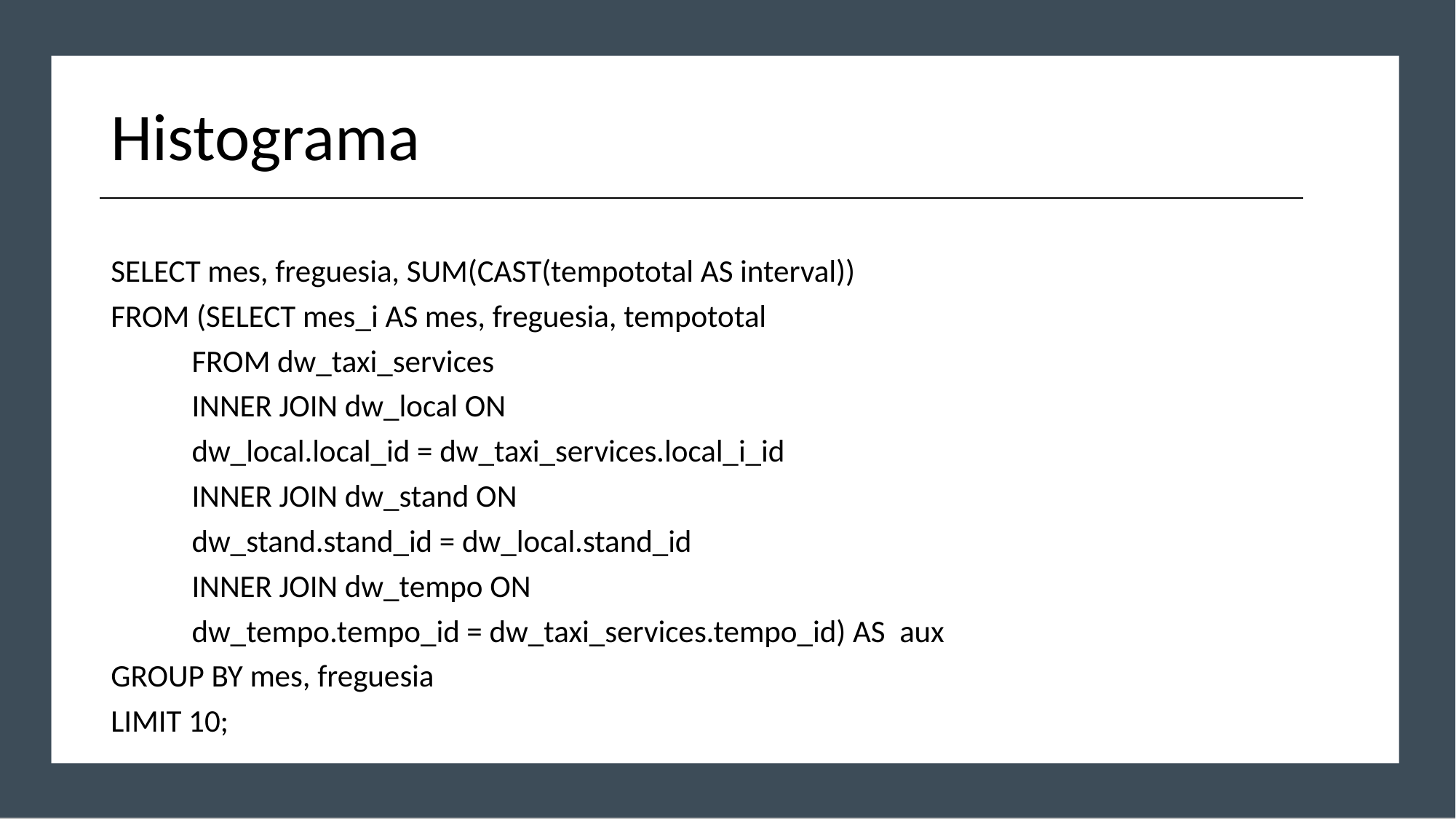

# Histograma
SELECT mes, freguesia, SUM(CAST(tempototal AS interval))
FROM (SELECT mes_i AS mes, freguesia, tempototal
	FROM dw_taxi_services
	INNER JOIN dw_local ON
		dw_local.local_id = dw_taxi_services.local_i_id
	INNER JOIN dw_stand ON
		dw_stand.stand_id = dw_local.stand_id
	INNER JOIN dw_tempo ON
		dw_tempo.tempo_id = dw_taxi_services.tempo_id) AS  aux
GROUP BY mes, freguesia
LIMIT 10;